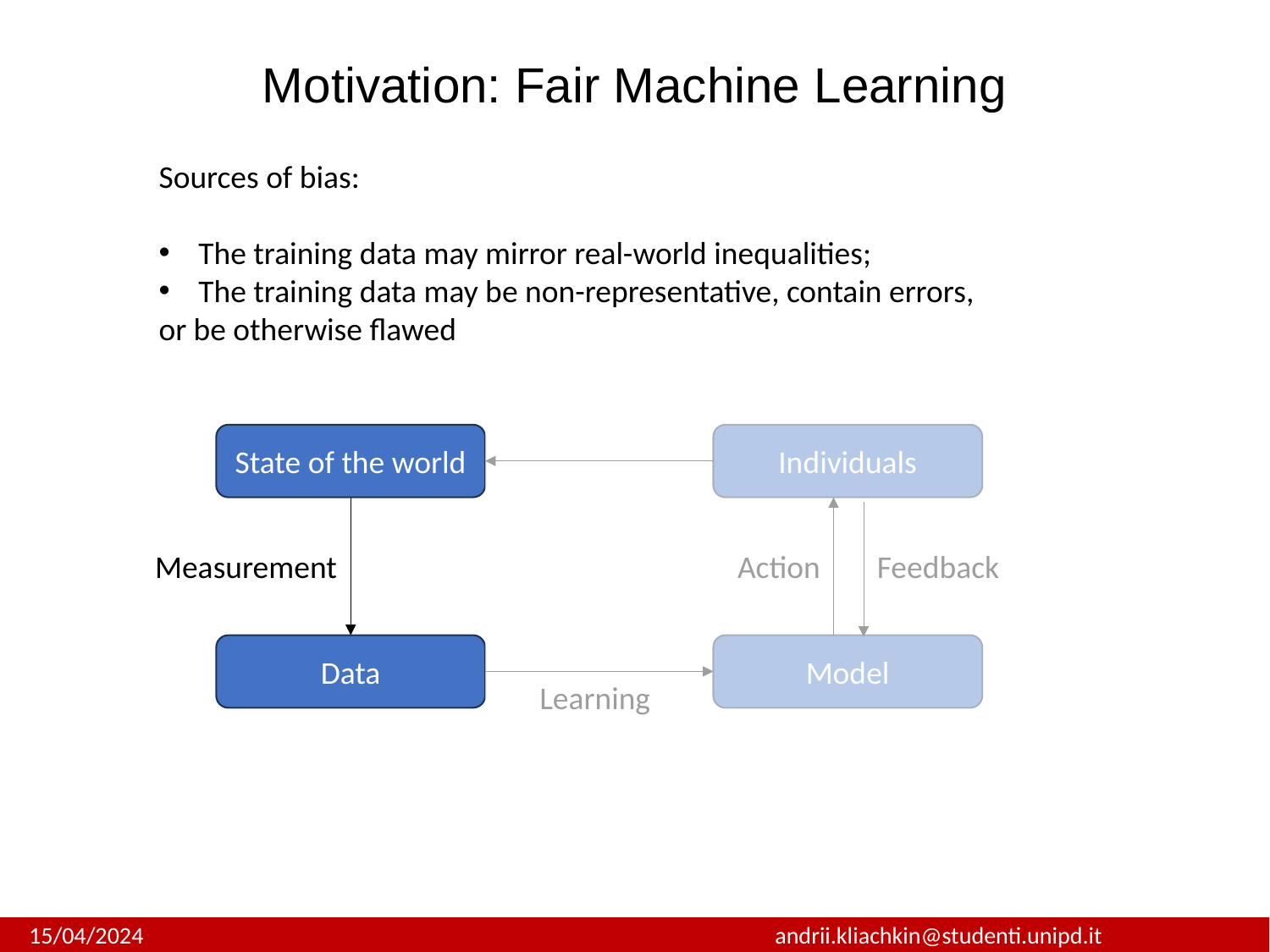

Motivation: Fair Machine Learning
Sources of bias:

The training data may mirror real-world inequalities;
The training data may be non-representative, contain errors,
or be otherwise flawed

State of the world
Individuals
Measurement
Feedback
Action
Model
Data
Learning
   15/04/2024			          		andrii.kliachkin@studenti.unipd.it				   			 3